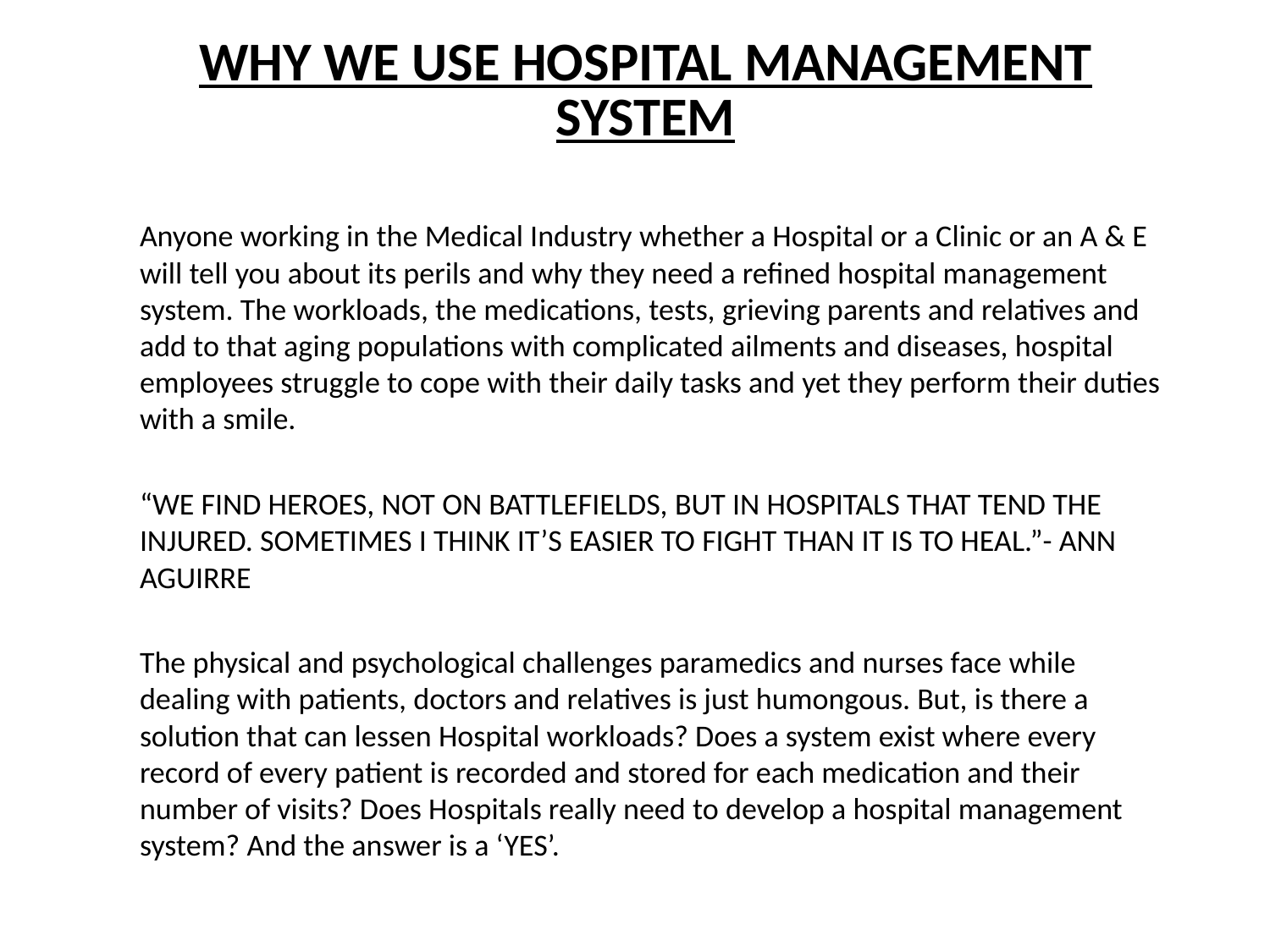

# WHY WE USE HOSPITAL MANAGEMENT SYSTEM
Anyone working in the Medical Industry whether a Hospital or a Clinic or an A & E will tell you about its perils and why they need a refined hospital management system. The workloads, the medications, tests, grieving parents and relatives and add to that aging populations with complicated ailments and diseases, hospital employees struggle to cope with their daily tasks and yet they perform their duties with a smile.

“We find heroes, not on battlefields, but in hospitals that tend the injured. Sometimes I think it’s easier to fight than it is to heal.”- Ann Aguirre

The physical and psychological challenges paramedics and nurses face while dealing with patients, doctors and relatives is just humongous. But, is there a solution that can lessen Hospital workloads? Does a system exist where every record of every patient is recorded and stored for each medication and their number of visits? Does Hospitals really need to develop a hospital management system? And the answer is a ‘YES’.